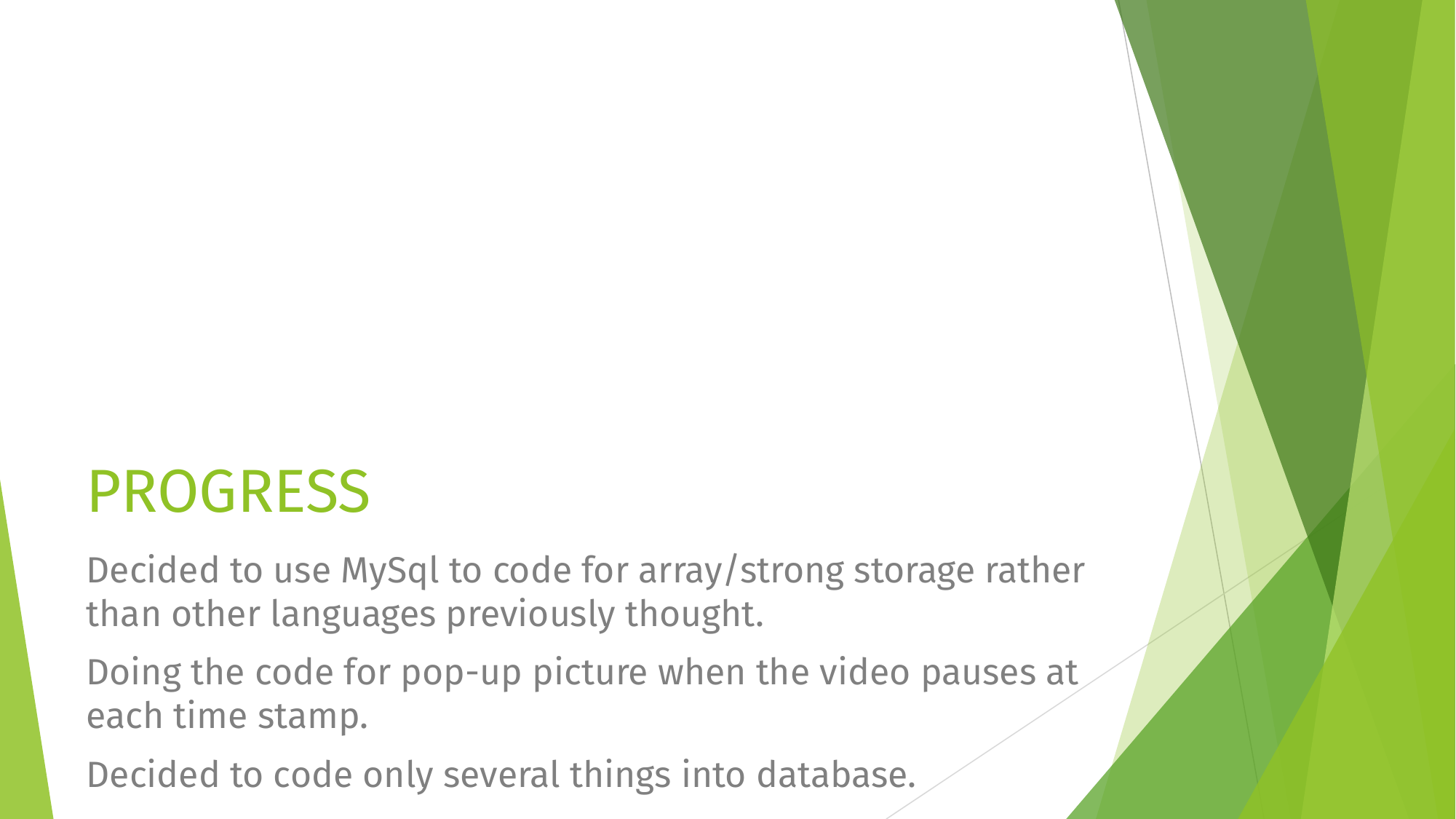

# PROGRESS
Decided to use MySql to code for array/strong storage rather than other languages previously thought.
Doing the code for pop-up picture when the video pauses at each time stamp.
Decided to code only several things into database.